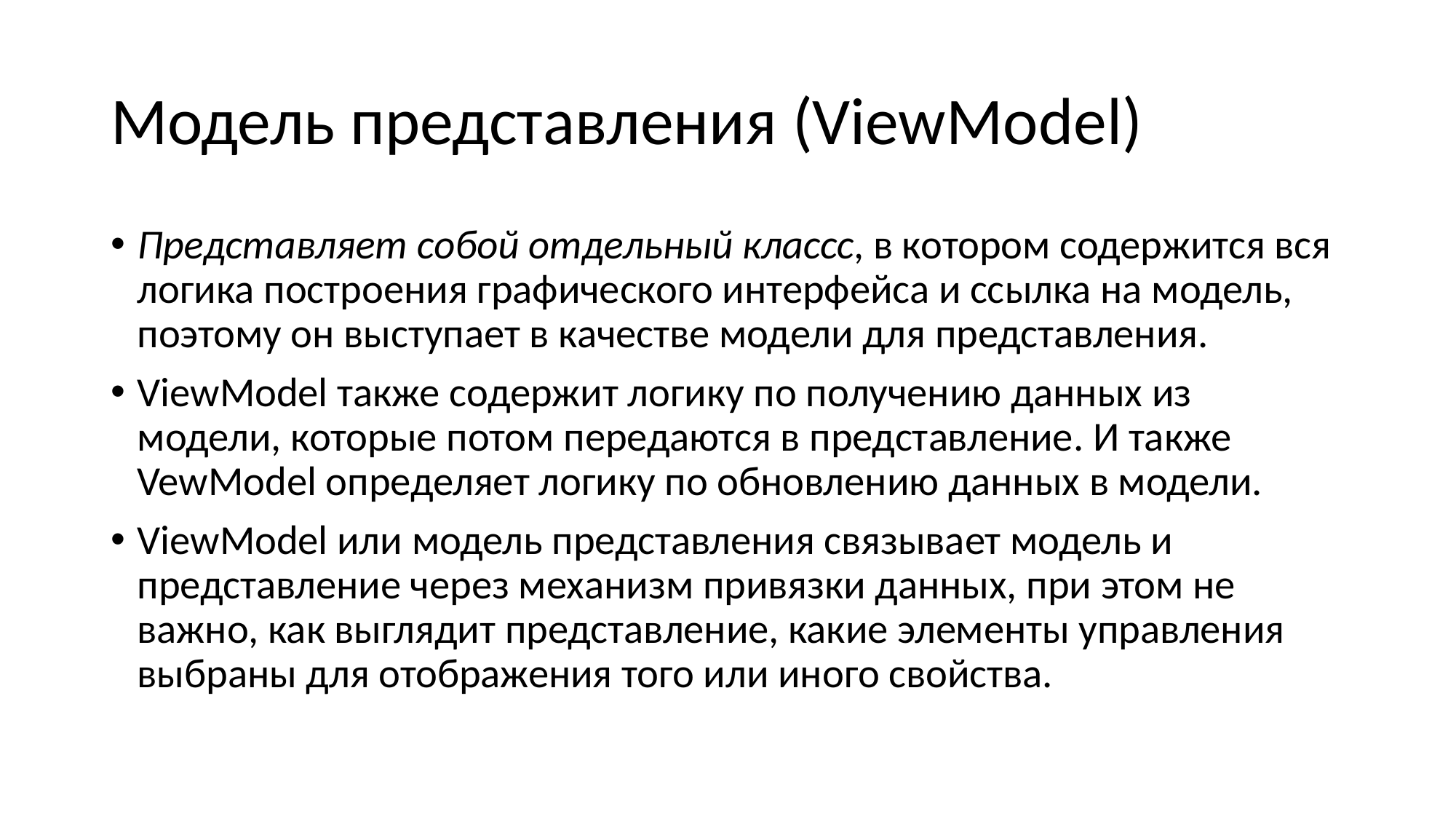

# Модель представления (ViewModel)
Представляет собой отдельный классс, в котором содержится вся логика построения графического интерфейса и ссылка на модель, поэтому он выступает в качестве модели для представления.
ViewModel также содержит логику по получению данных из модели, которые потом передаются в представление. И также VewModel определяет логику по обновлению данных в модели.
ViewModel или модель представления связывает модель и представление через механизм привязки данных, при этом не важно, как выглядит представление, какие элементы управления выбраны для отображения того или иного свойства.